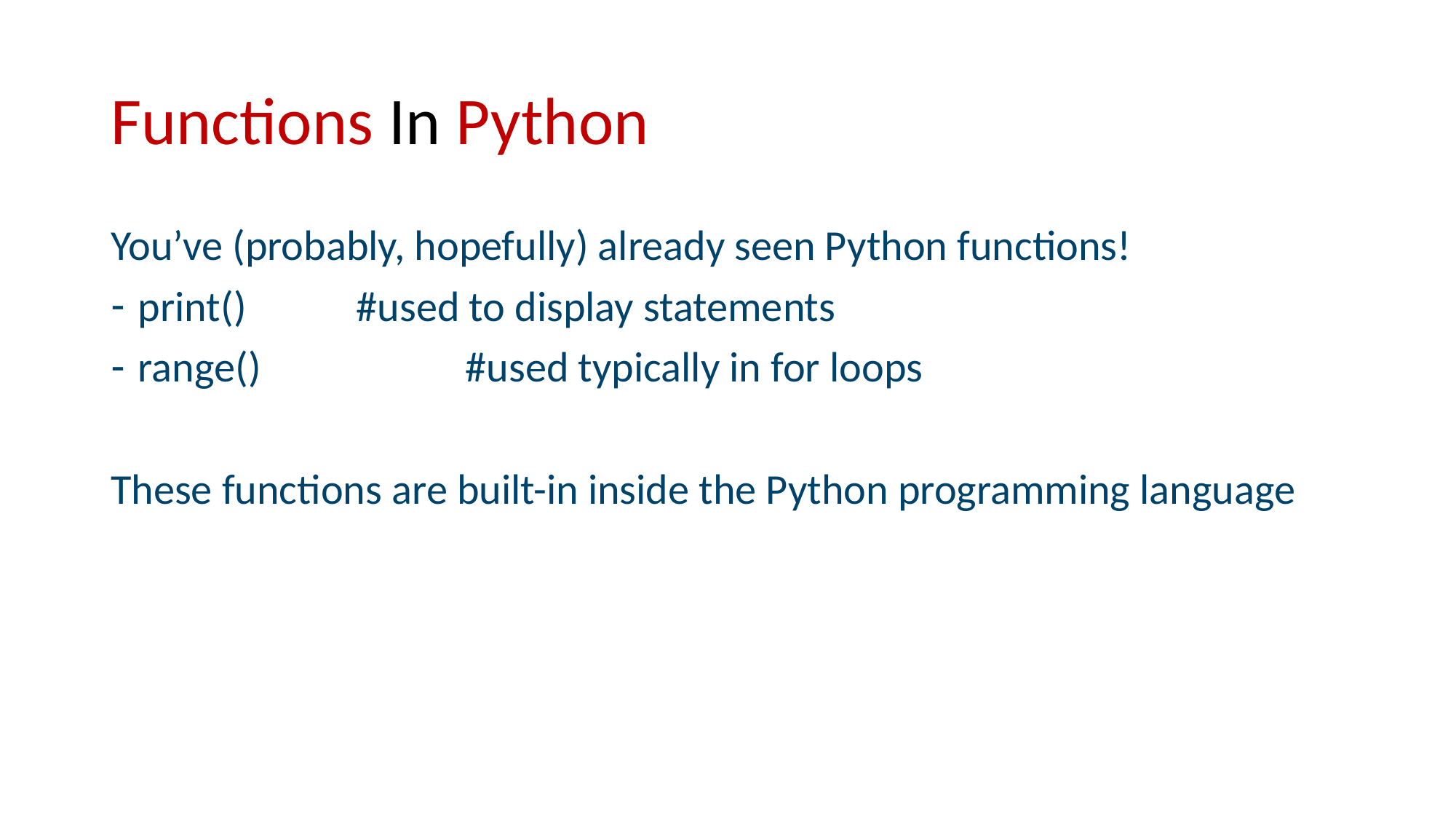

# Functions In Python
You’ve (probably, hopefully) already seen Python functions!
print()		#used to display statements
range() 		#used typically in for loops

These functions are built-in inside the Python programming language